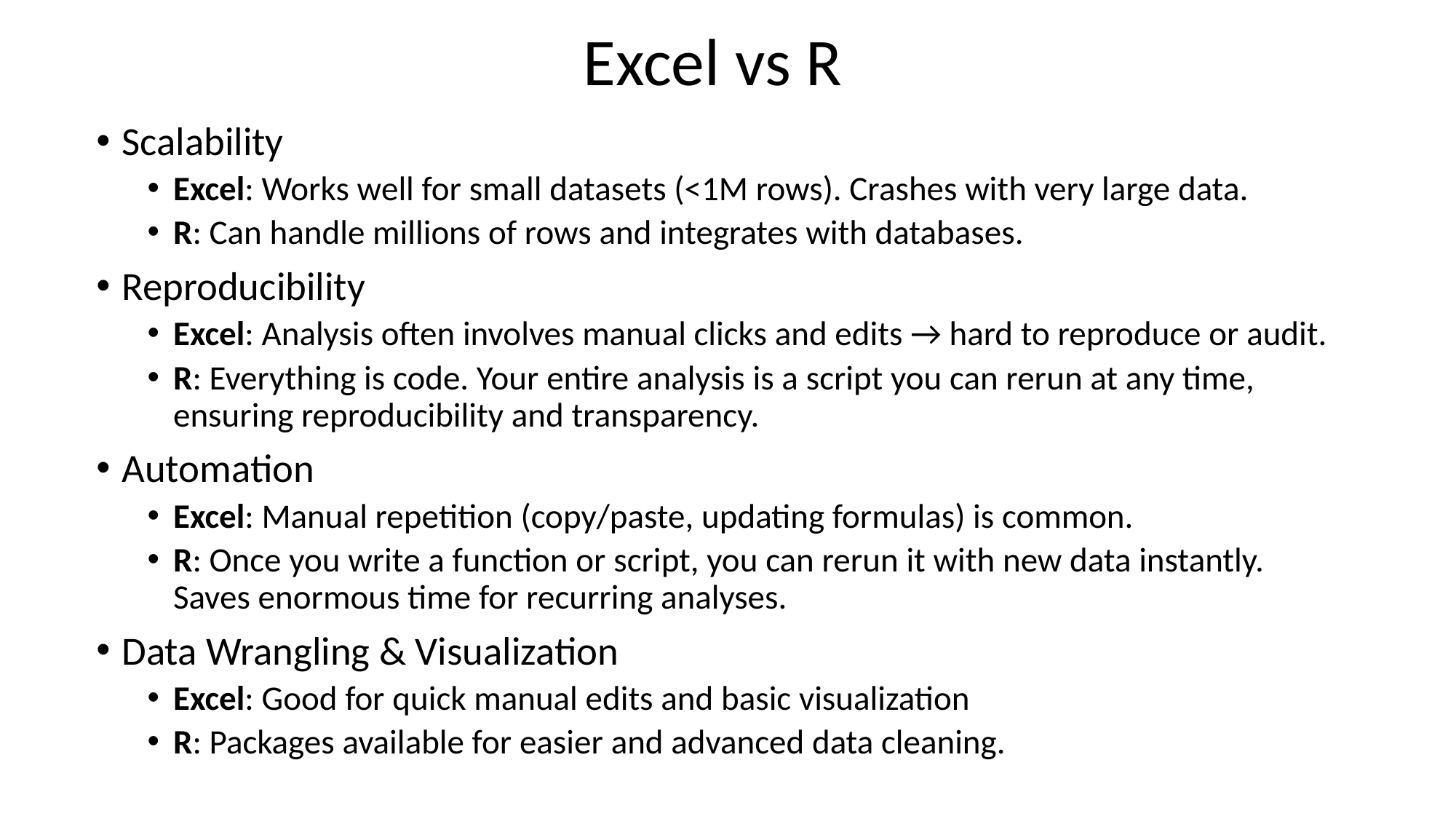

# Excel vs R
Scalability
Excel: Works well for small datasets (<1M rows). Crashes with very large data.
R: Can handle millions of rows and integrates with databases.
Reproducibility
Excel: Analysis often involves manual clicks and edits → hard to reproduce or audit.
R: Everything is code. Your entire analysis is a script you can rerun at any time, ensuring reproducibility and transparency.
Automation
Excel: Manual repetition (copy/paste, updating formulas) is common.
R: Once you write a function or script, you can rerun it with new data instantly. Saves enormous time for recurring analyses.
Data Wrangling & Visualization
Excel: Good for quick manual edits and basic visualization
R: Packages available for easier and advanced data cleaning.